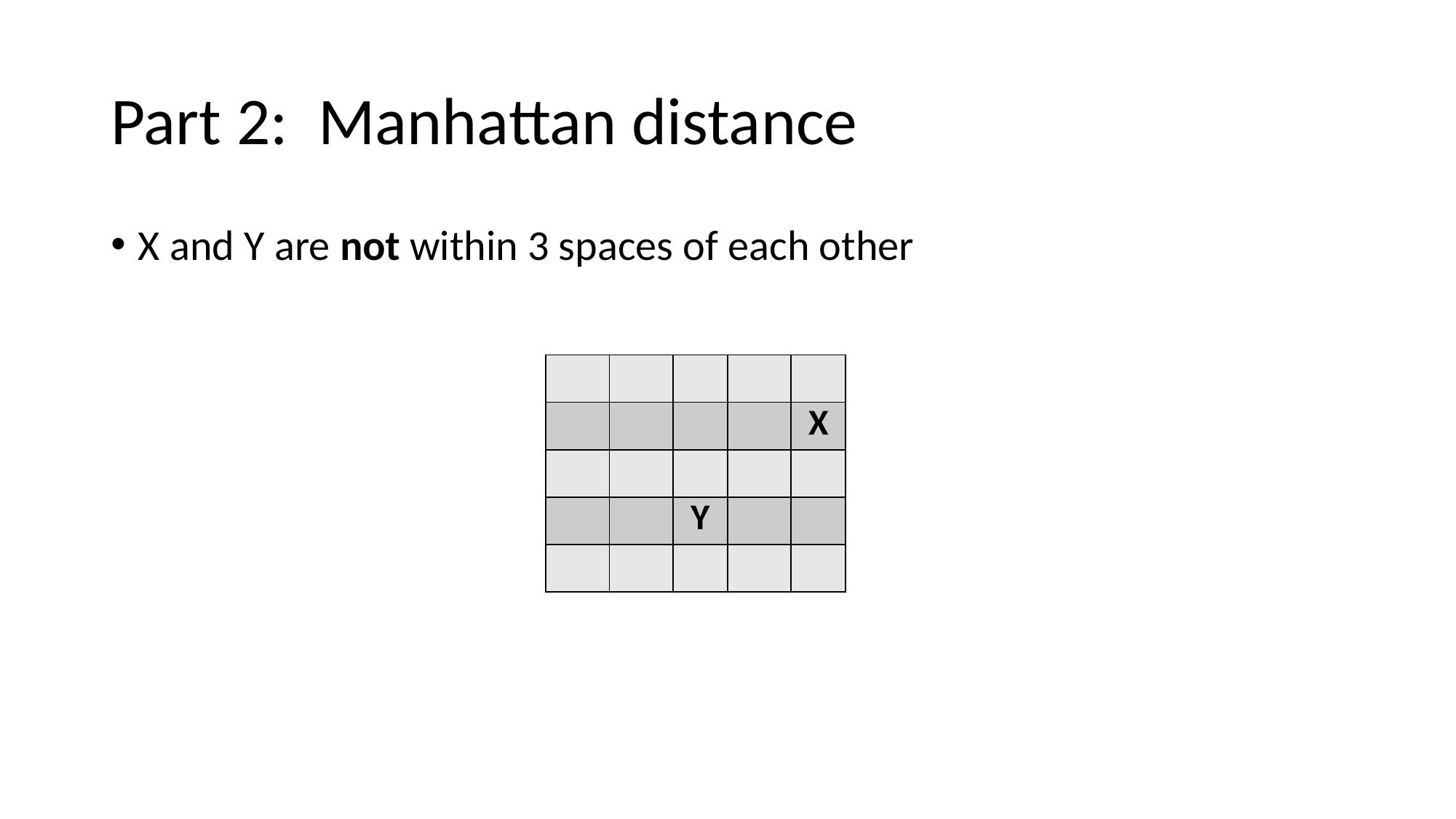

# Part 2:  Manhattan distance
X and Y are not within 3 spaces of each other
|  |  |  |  |  |
| --- | --- | --- | --- | --- |
|  |  |  |  | X |
|  |  |  |  |  |
|  |  | Y |  |  |
|  |  |  |  |  |